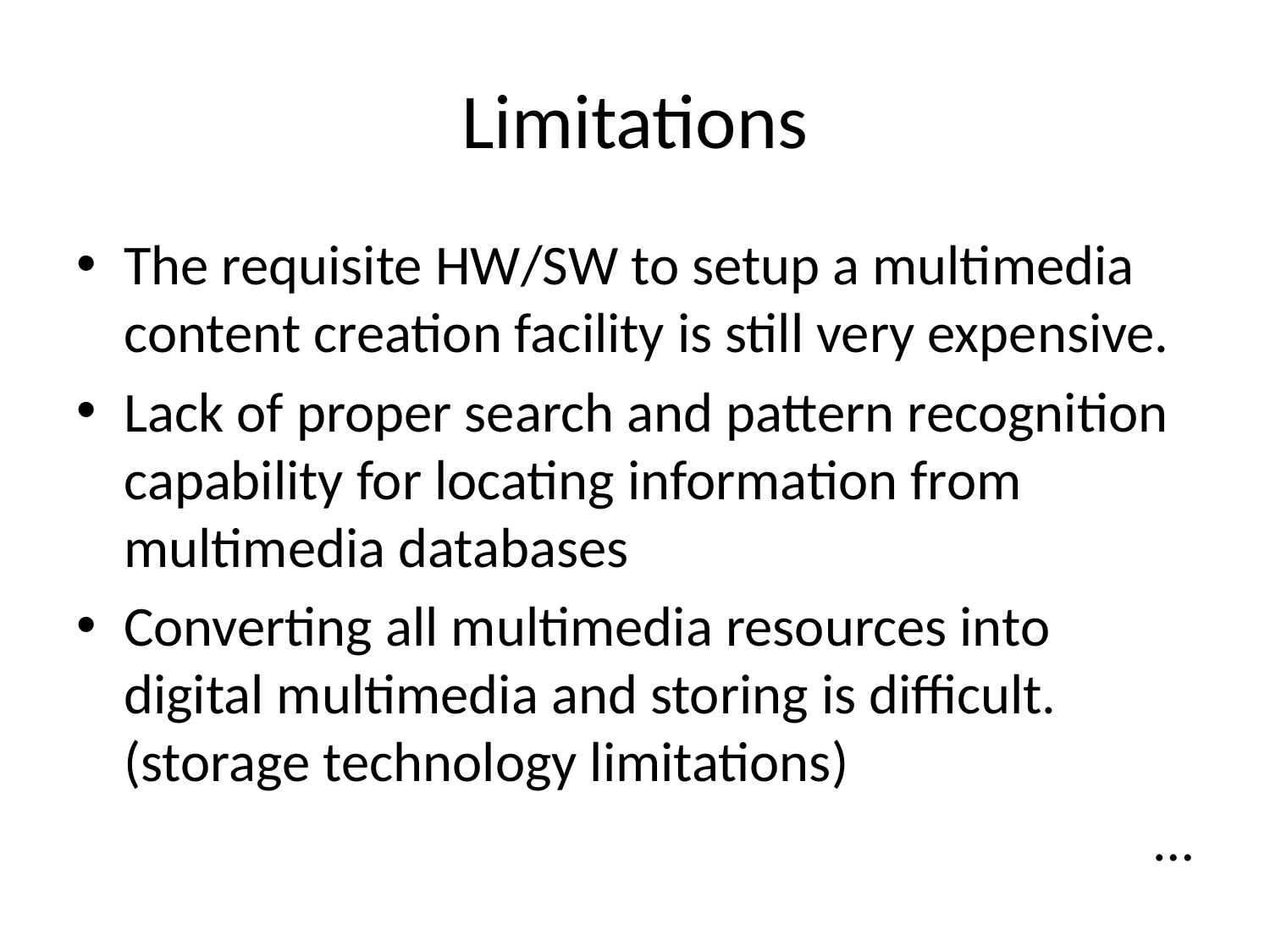

# Limitations
The requisite HW/SW to setup a multimedia content creation facility is still very expensive.
Lack of proper search and pattern recognition capability for locating information from multimedia databases
Converting all multimedia resources into digital multimedia and storing is difficult.(storage technology limitations)
…